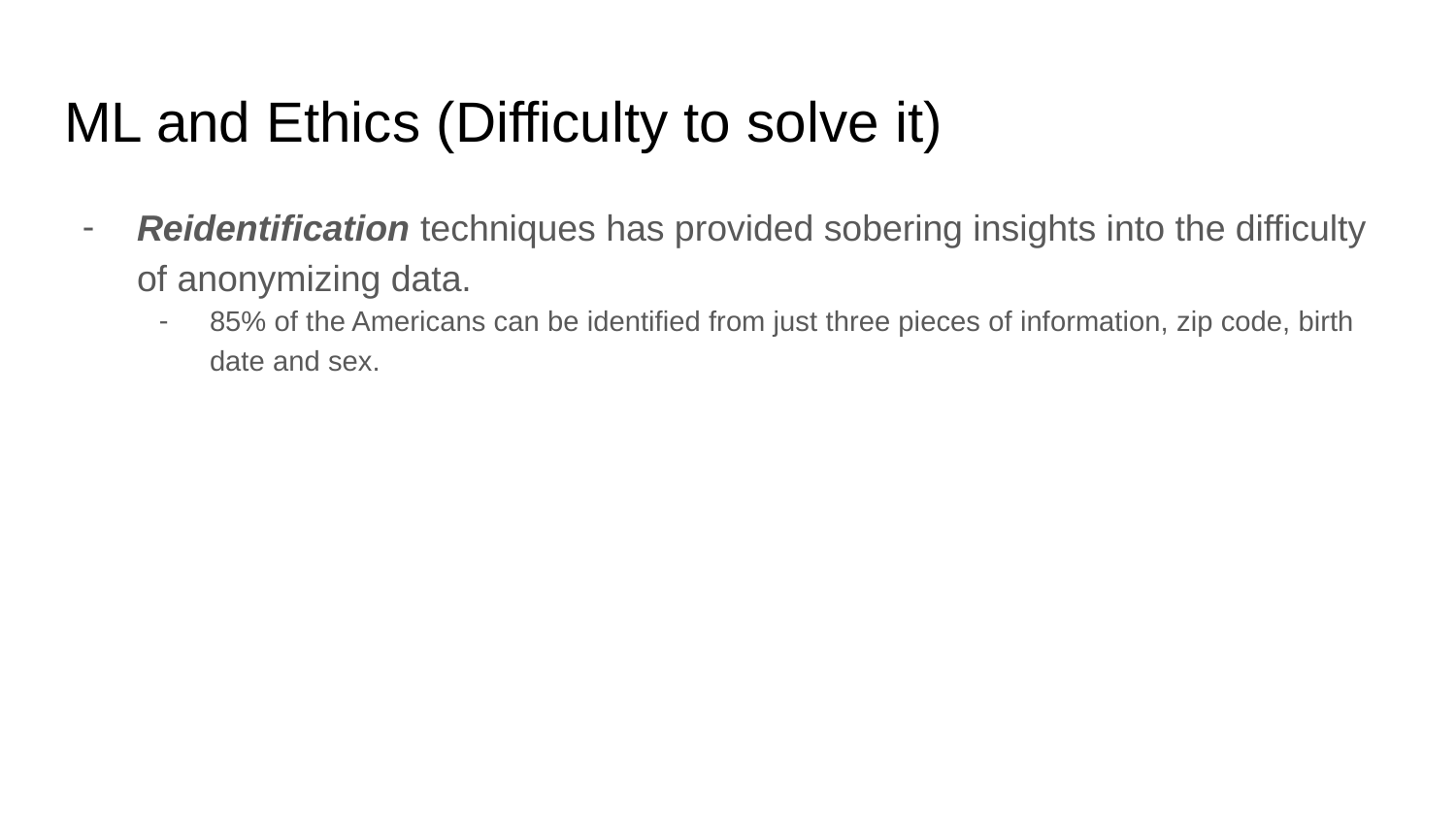

# ML and Ethics (Difficulty to solve it)
Reidentification techniques has provided sobering insights into the difficulty of anonymizing data.
85% of the Americans can be identified from just three pieces of information, zip code, birth date and sex.